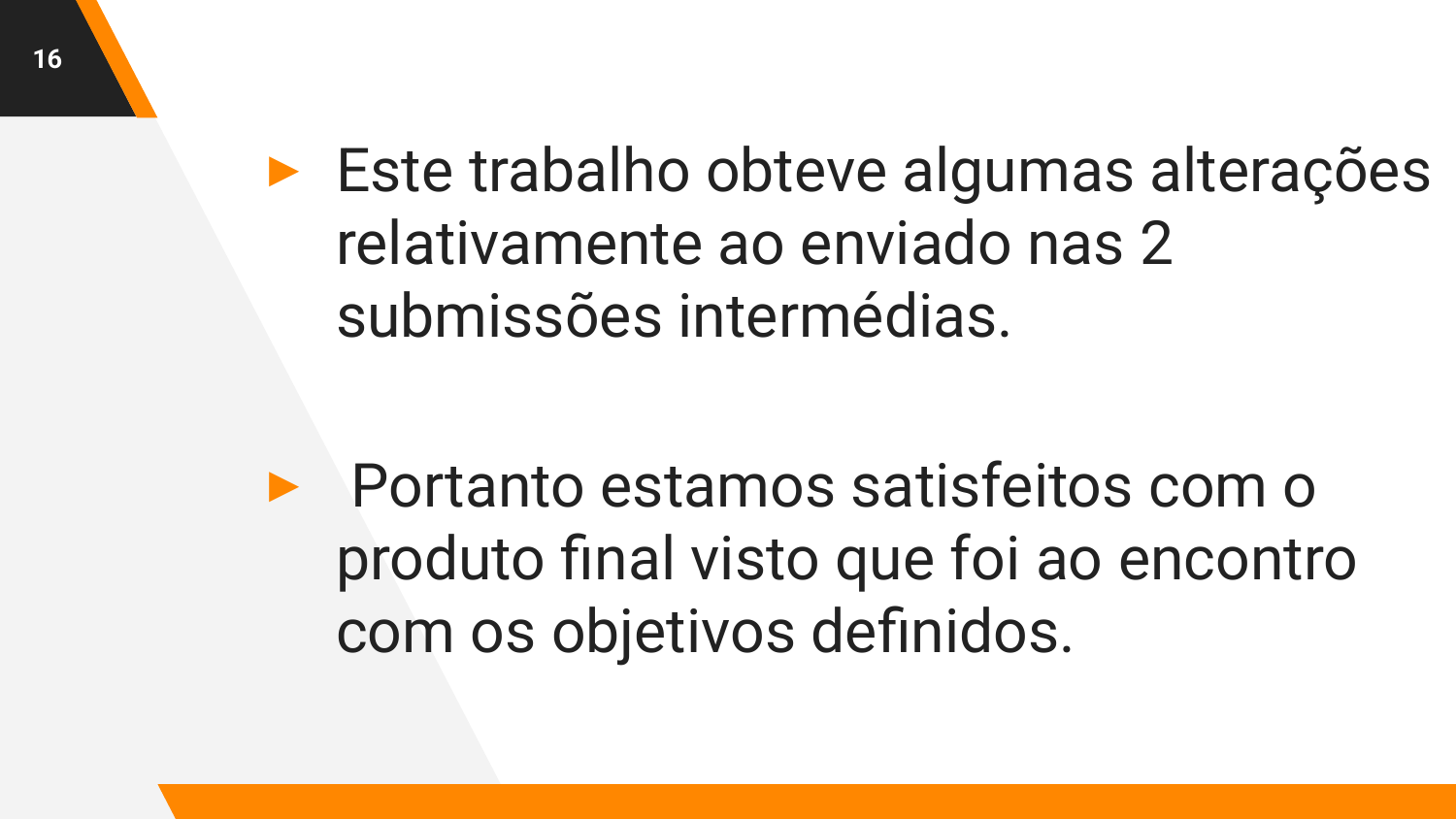

16
Este trabalho obteve algumas alterações relativamente ao enviado nas 2 submissões intermédias.

 Portanto estamos satisfeitos com o produto final visto que foi ao encontro com os objetivos definidos.